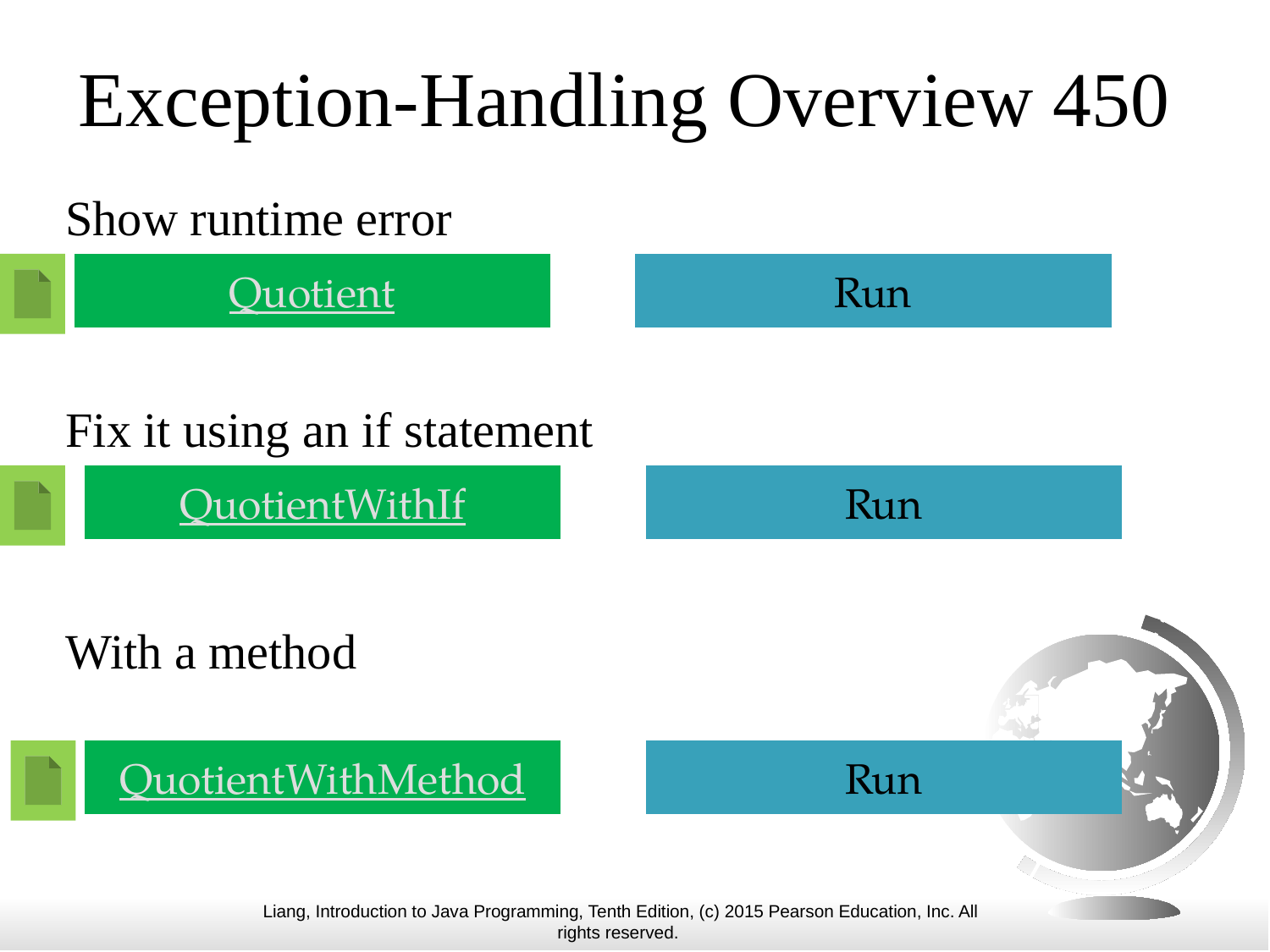

# Exception-Handling Overview 450
Show runtime error

Quotient
Run
Fix it using an if statement

QuotientWithIf
Run
With a method

QuotientWithMethod
Run
4